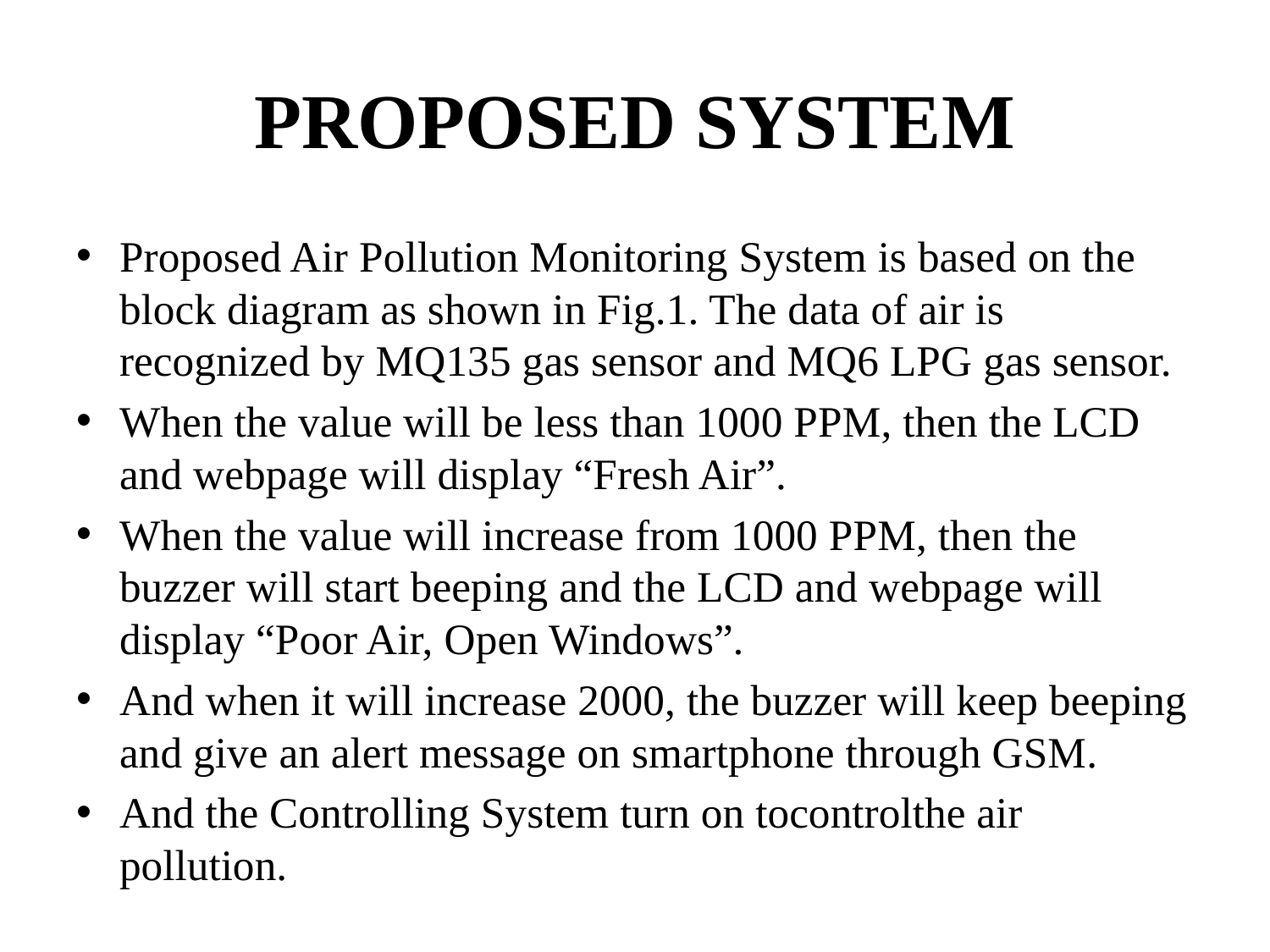

# PROPOSED SYSTEM
Proposed Air Pollution Monitoring System is based on the block diagram as shown in Fig.1. The data of air is recognized by MQ135 gas sensor and MQ6 LPG gas sensor.
When the value will be less than 1000 PPM, then the LCD and webpage will display “Fresh Air”.
When the value will increase from 1000 PPM, then the buzzer will start beeping and the LCD and webpage will display “Poor Air, Open Windows”.
And when it will increase 2000, the buzzer will keep beeping and give an alert message on smartphone through GSM.
And the Controlling System turn on tocontrolthe air pollution.